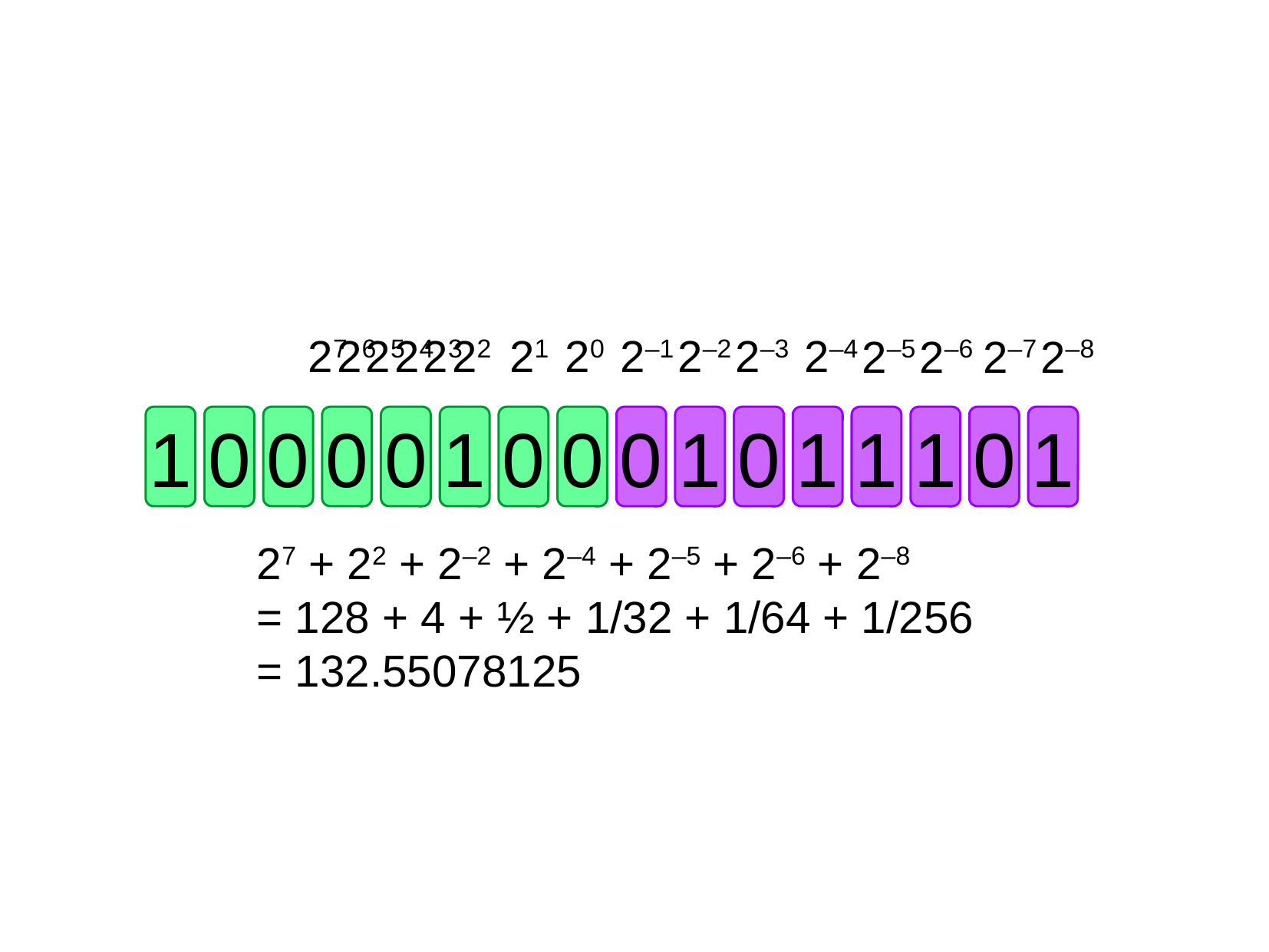

20
22
21
2–1
27
26
25
24
23
2–2
2–3
2–4
2–5
2–6
2–7
2–8
1
0
0
0
0
1
0
0
0
1
0
1
1
1
0
1
27 + 22 + 2–2 + 2–4 + 2–5 + 2–6 + 2–8
= 128 + 4 + ½ + 1/32 + 1/64 + 1/256
= 132.55078125